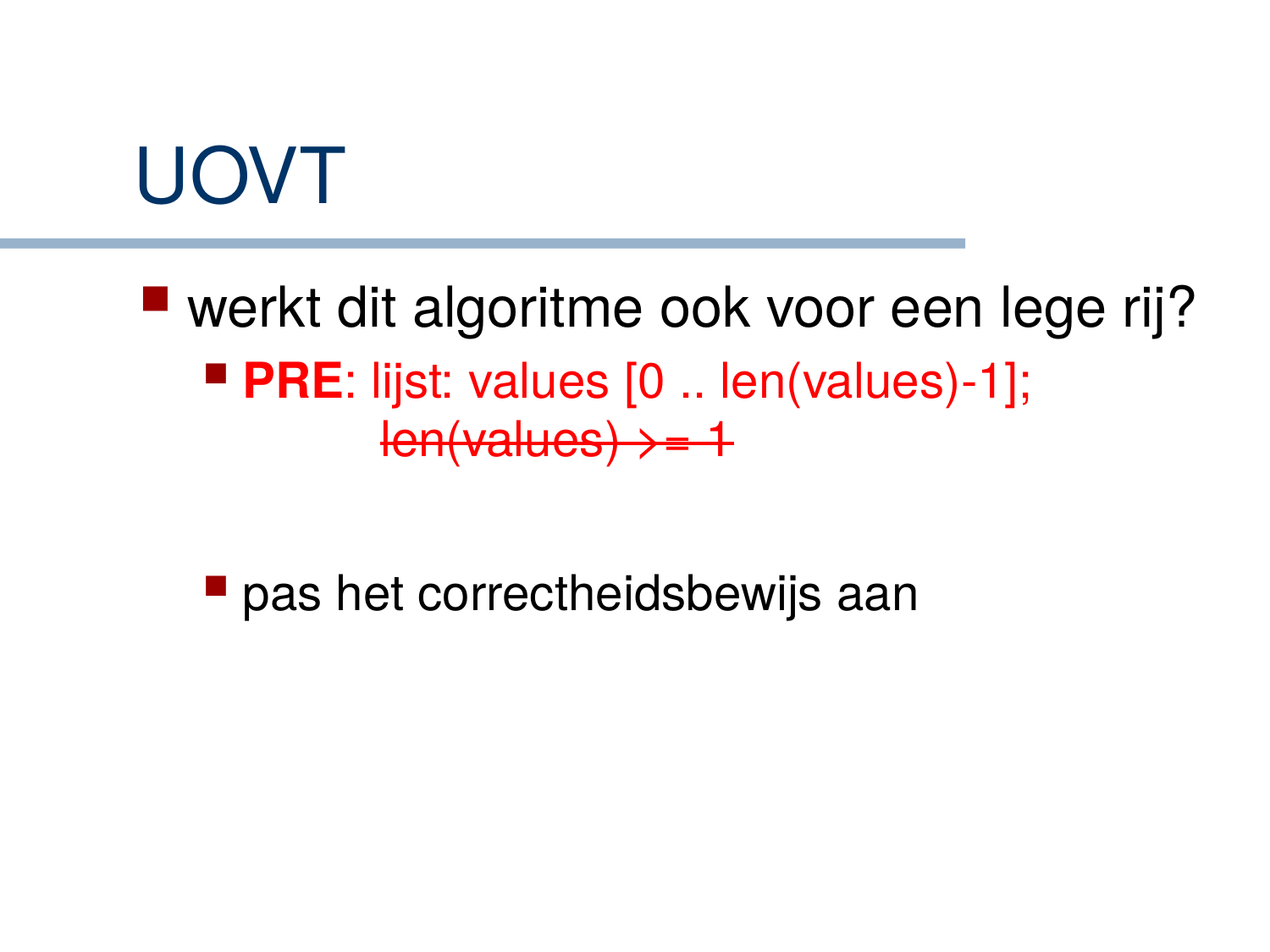

# UOVT
werkt dit algoritme ook voor een lege rij?
PRE: lijst: values [0 .. len(values)-1];
          len(values) >= 1

pas het correctheidsbewijs aan